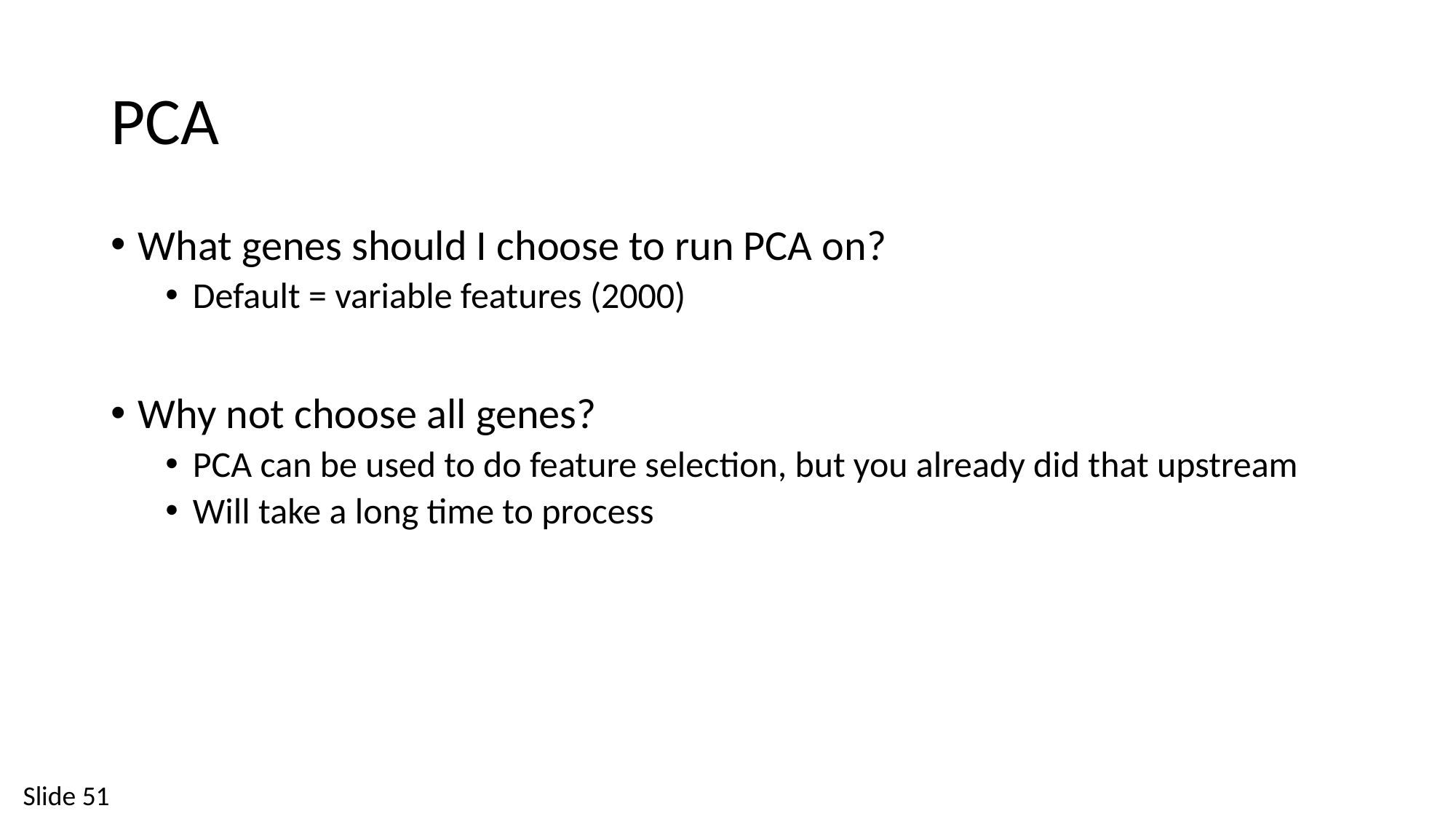

# PCA
What genes should I choose to run PCA on?
Default = variable features (2000)

Why not choose all genes?
PCA can be used to do feature selection, but you already did that upstream
Will take a long time to process
Slide 51